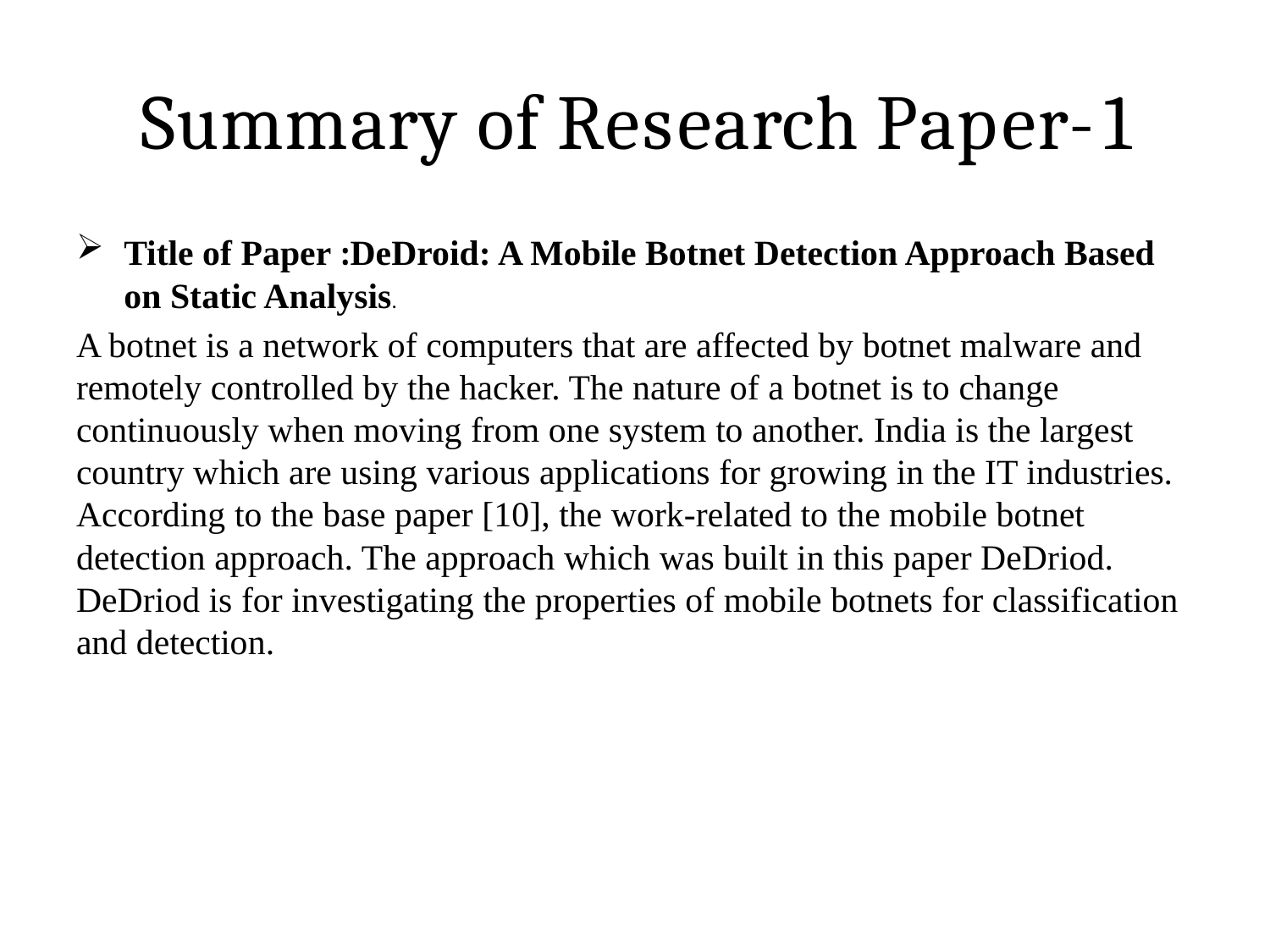

# Summary of Research Paper-1
Title of Paper :DeDroid: A Mobile Botnet Detection Approach Based on Static Analysis.
A botnet is a network of computers that are affected by botnet malware and remotely controlled by the hacker. The nature of a botnet is to change continuously when moving from one system to another. India is the largest country which are using various applications for growing in the IT industries. According to the base paper [10], the work-related to the mobile botnet detection approach. The approach which was built in this paper DeDriod. DeDriod is for investigating the properties of mobile botnets for classification and detection.